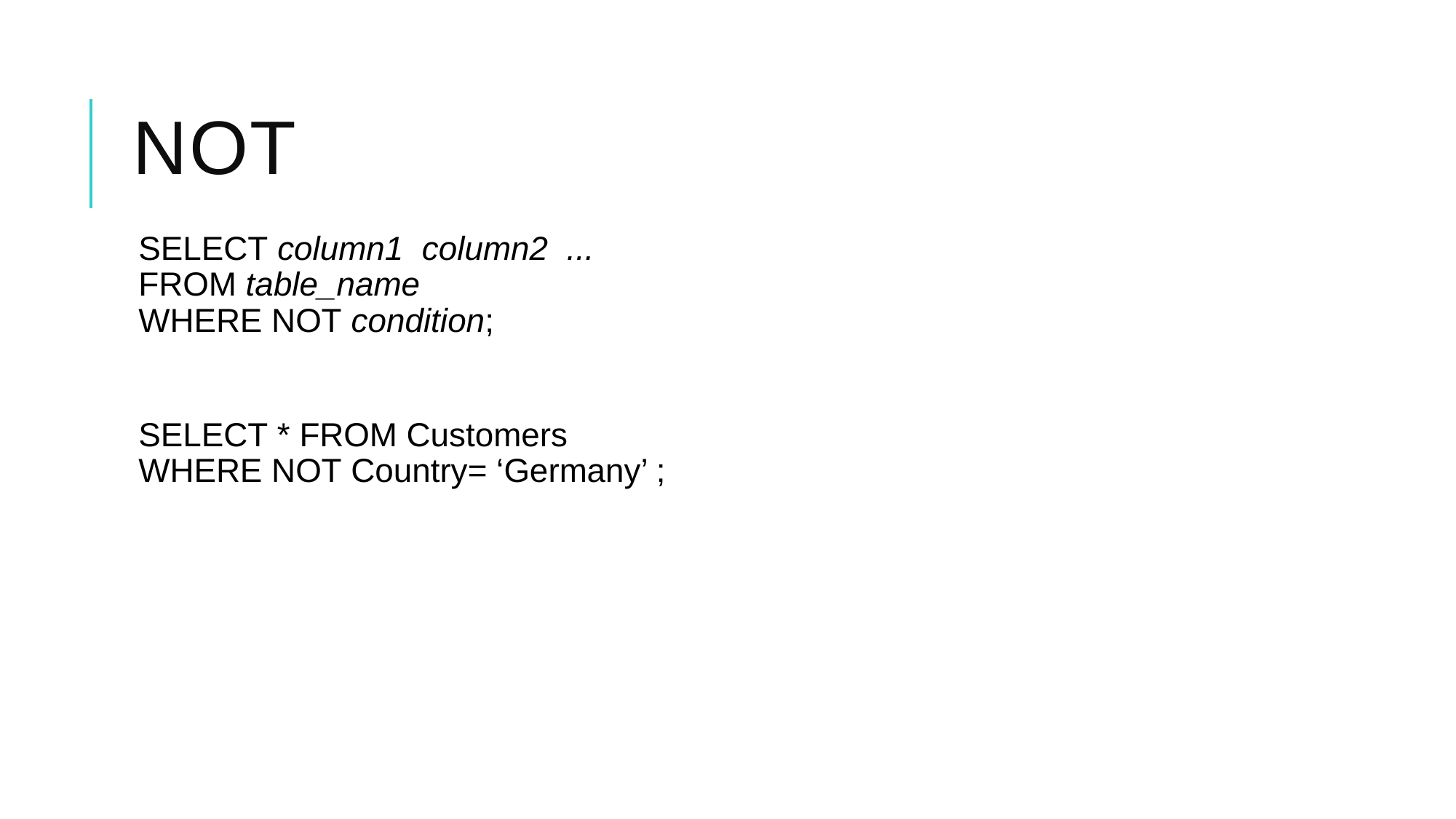

# Not
SELECT column1  column2  ...
FROM table_name
WHERE NOT condition;

SELECT * FROM Customers
WHERE NOT Country= ‘Germany’ ;